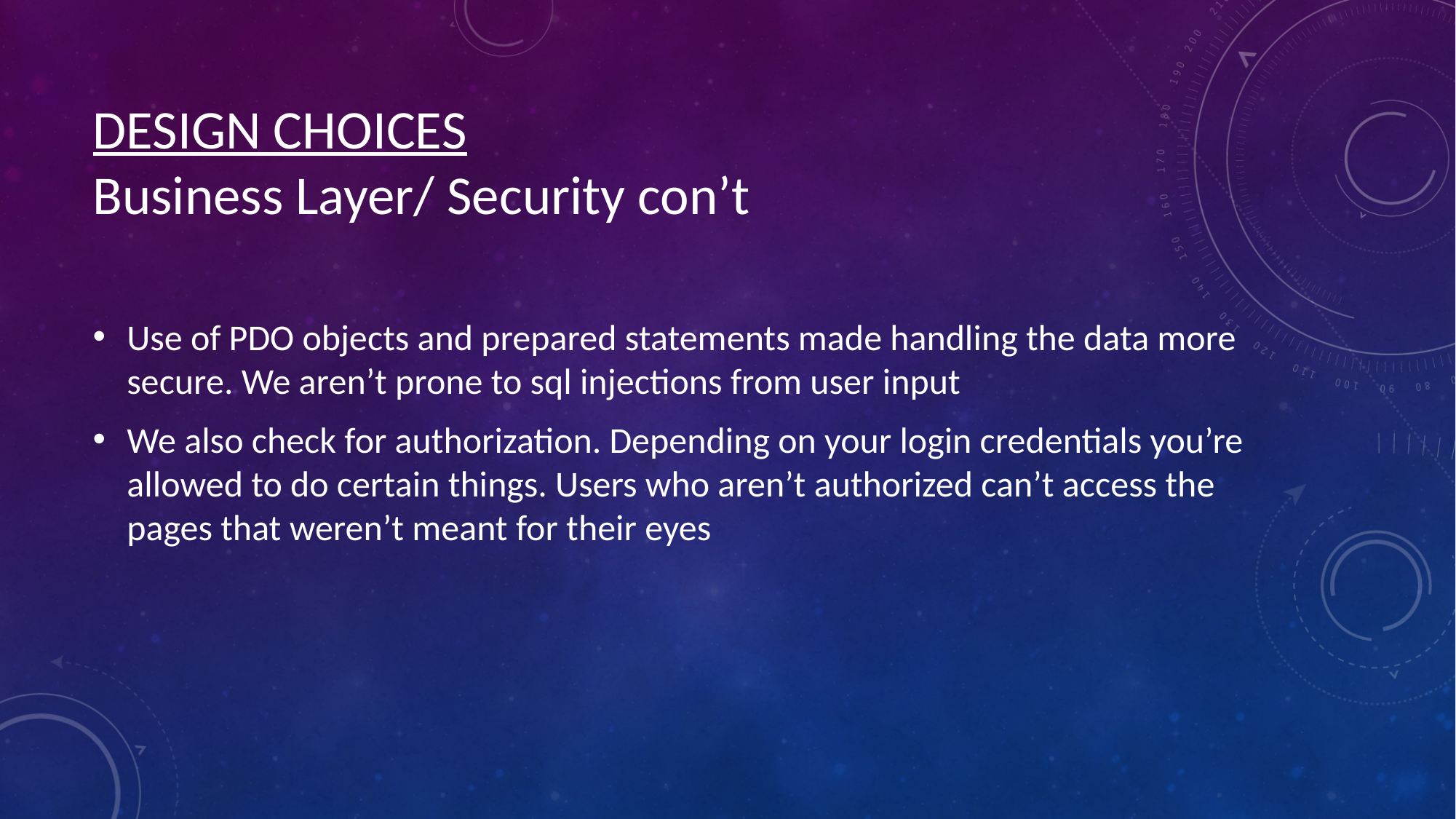

# DESIGN CHOICES Business Layer/ Security con’t
Use of PDO objects and prepared statements made handling the data more secure. We aren’t prone to sql injections from user input
We also check for authorization. Depending on your login credentials you’re allowed to do certain things. Users who aren’t authorized can’t access the pages that weren’t meant for their eyes